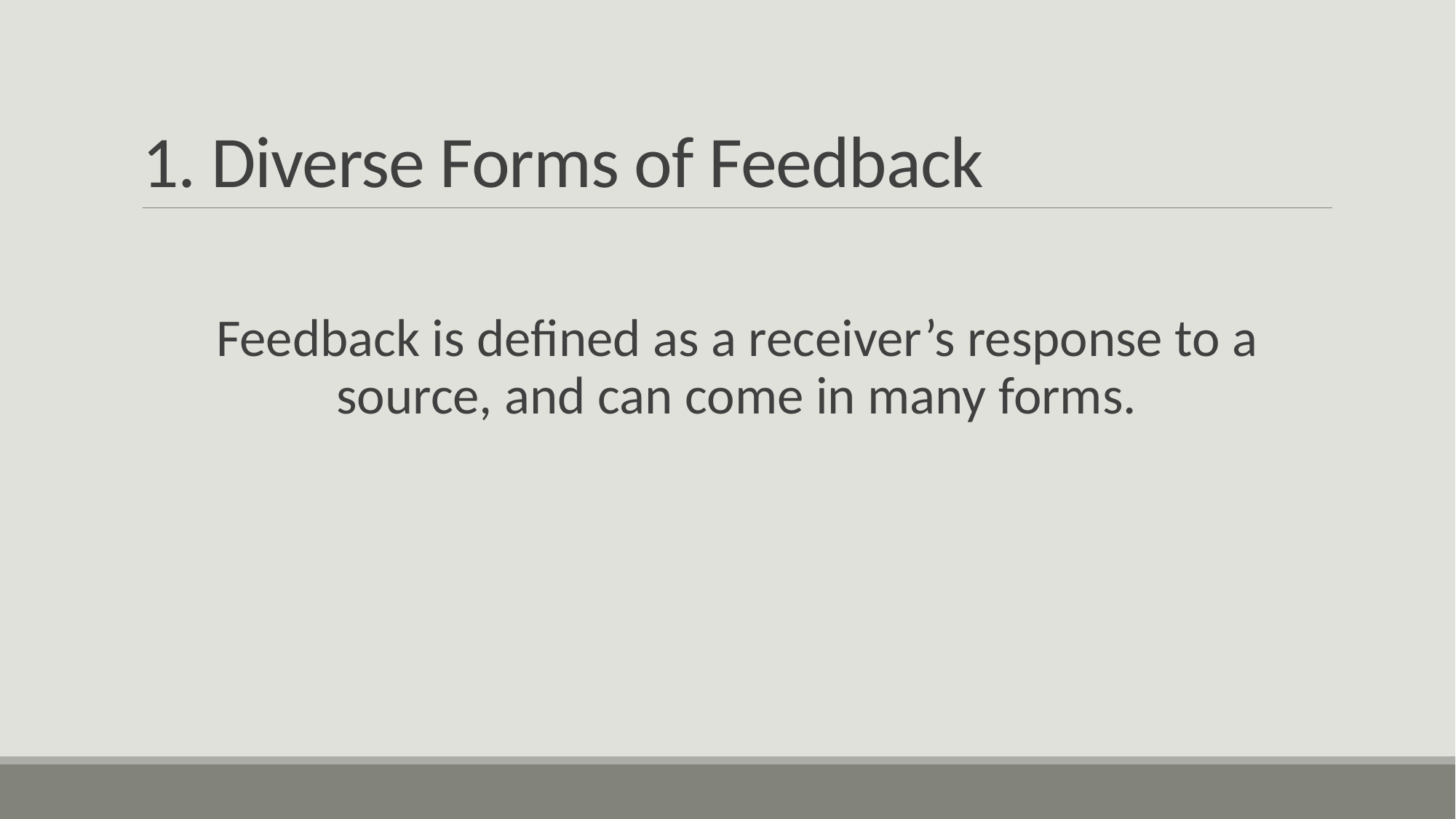

# 1. Diverse Forms of Feedback

Feedback is defined as a receiver’s response to a source, and can come in many forms.